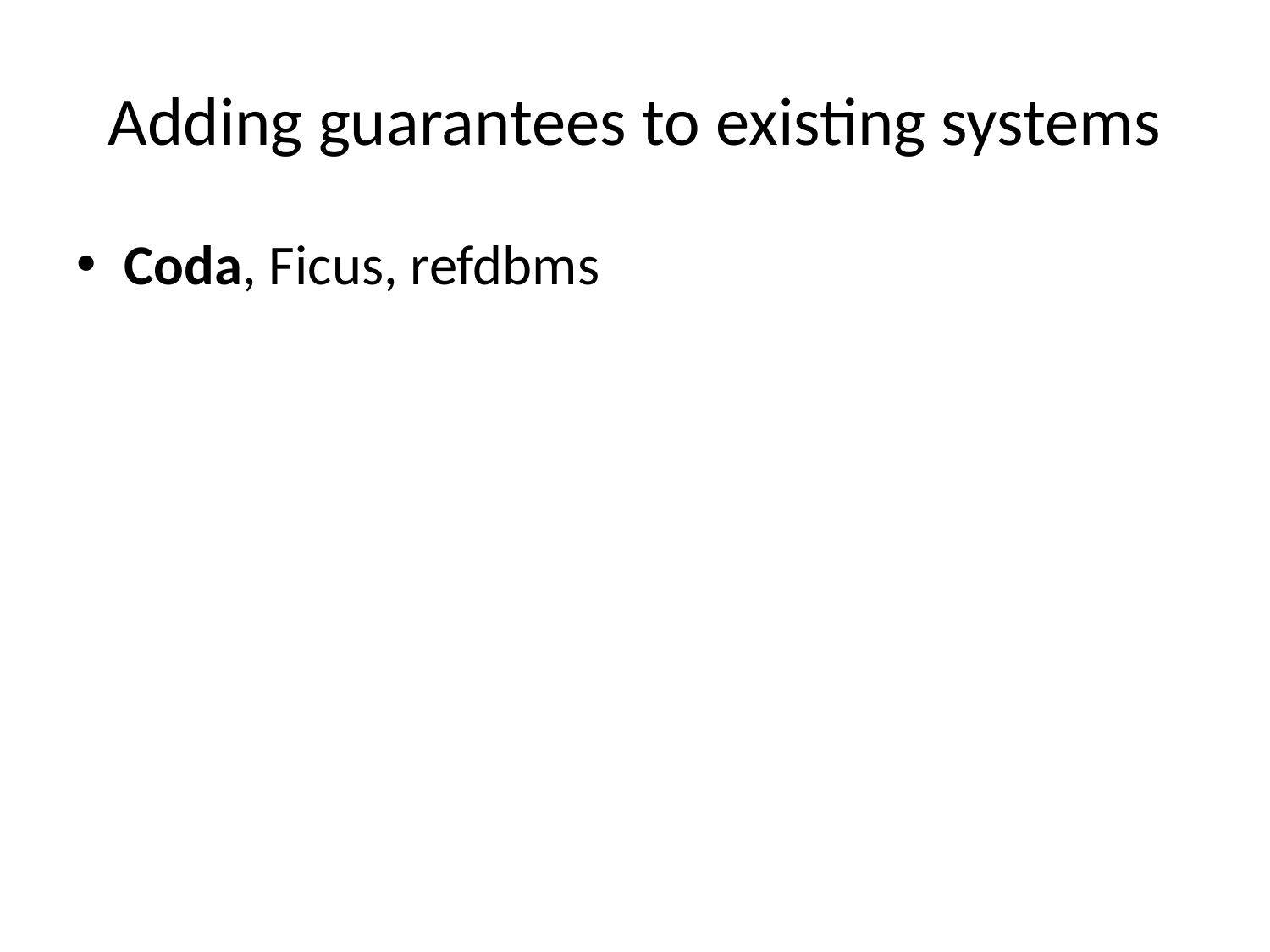

# Adding guarantees to existing systems
Coda, Ficus, refdbms